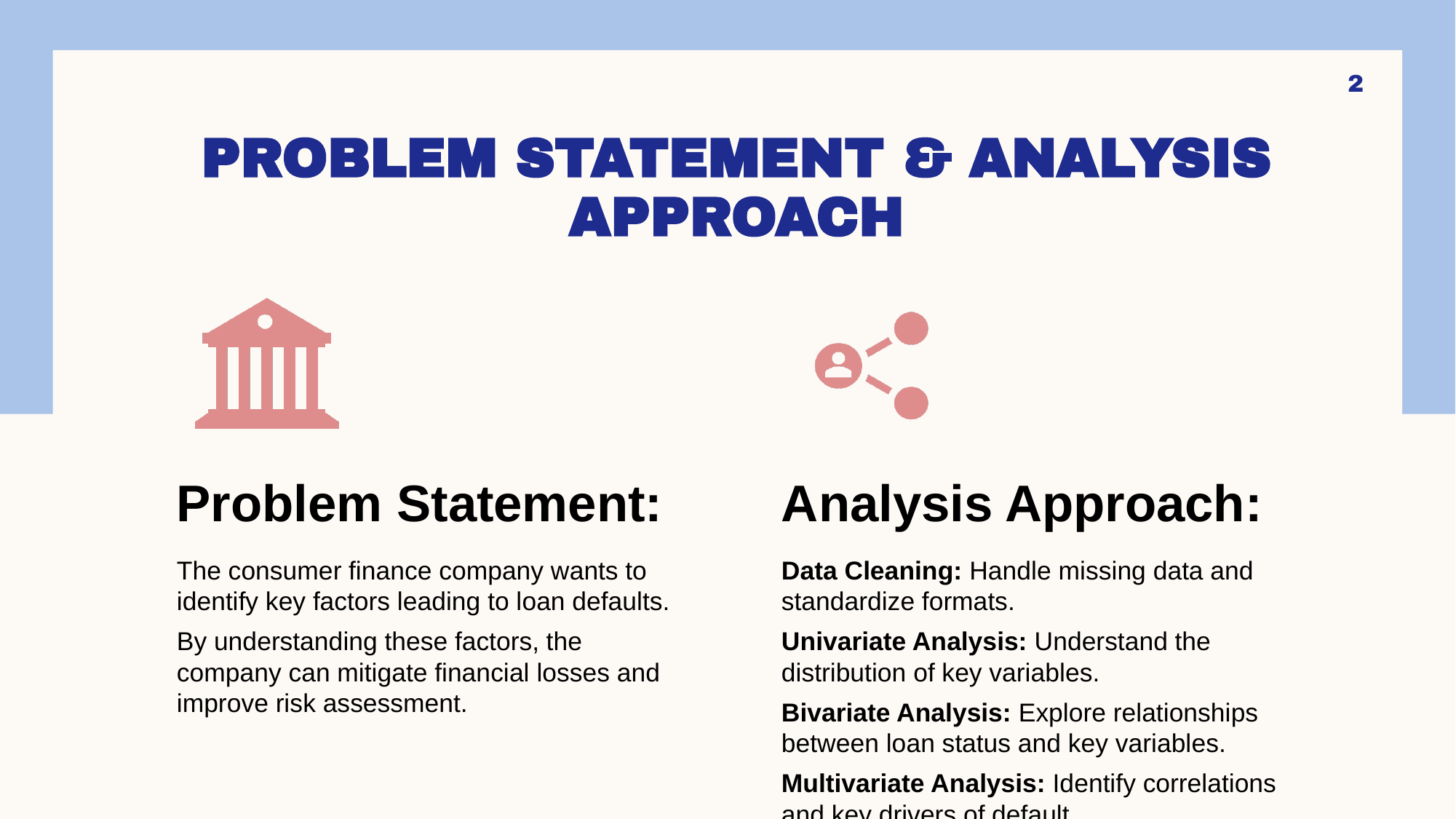

2
# Problem Statement & Analysis Approach
Problem Statement:
The consumer finance company wants to identify key factors leading to loan defaults.
By understanding these factors, the company can mitigate financial losses and improve risk assessment.
Analysis Approach:
Data Cleaning: Handle missing data and standardize formats.
Univariate Analysis: Understand the distribution of key variables.
Bivariate Analysis: Explore relationships between loan status and key variables.
Multivariate Analysis: Identify correlations and key drivers of default.